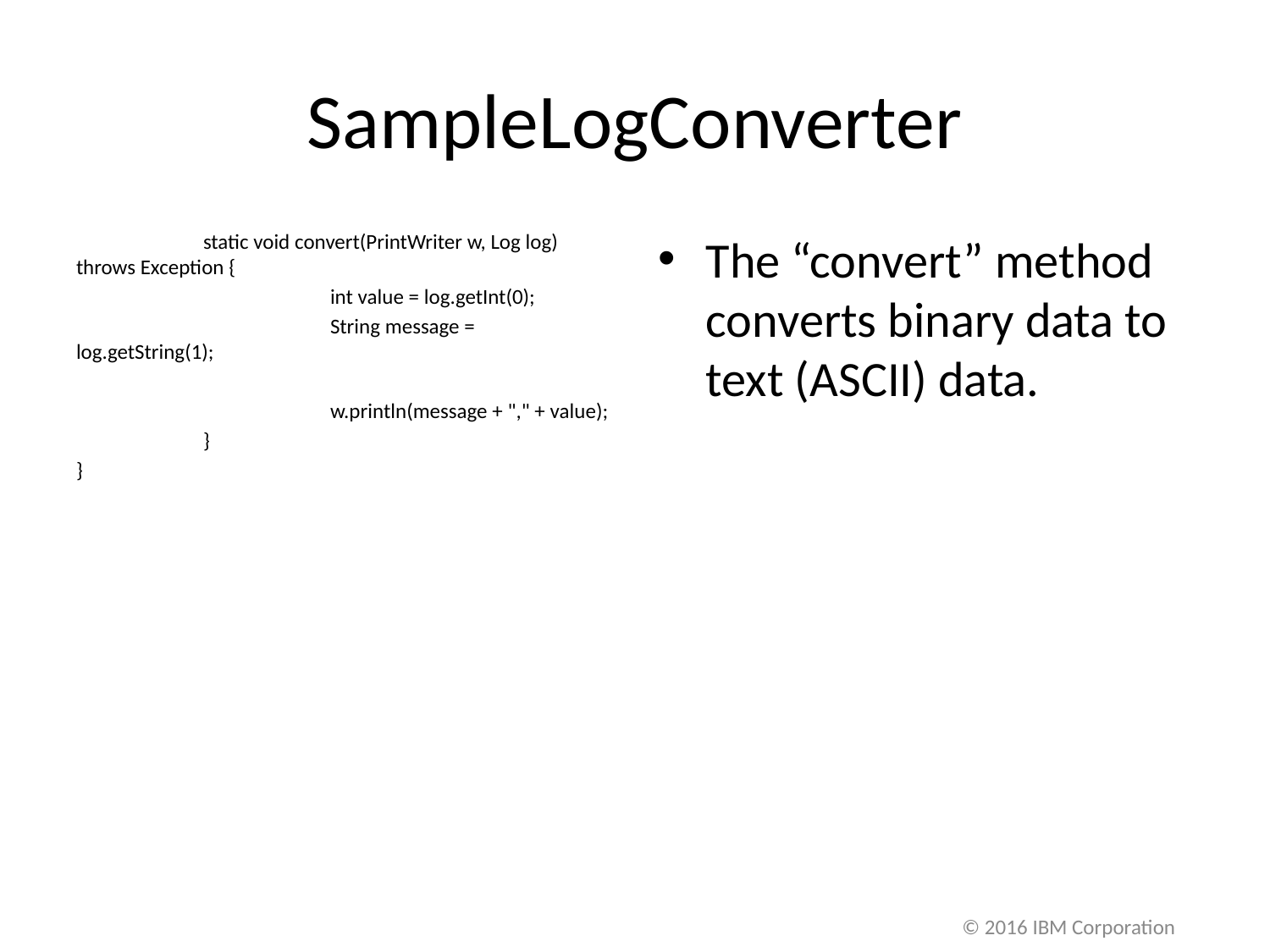

# SampleLogConverter
	static void convert(PrintWriter w, Log log) throws Exception {
		int value = log.getInt(0);
		String message = log.getString(1);

		w.println(message + "," + value);
	}
}

The “convert” method converts binary data to text (ASCII) data.
© 2016 IBM Corporation